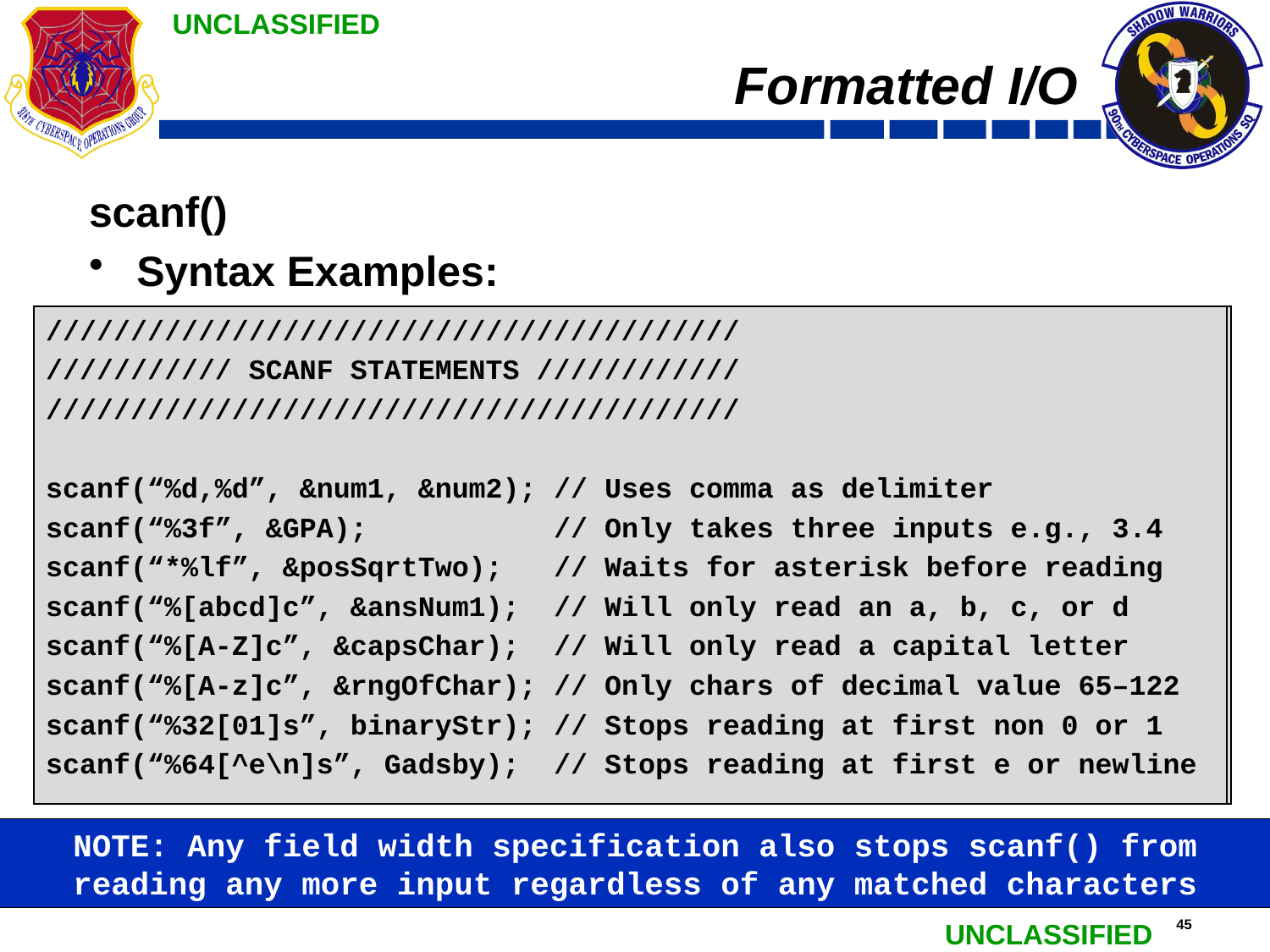

# Formatted I/O
scanf()
Syntax Examples:
/////////////////////////////////////////
/////////// SCANF STATEMENTS ////////////
/////////////////////////////////////////

scanf(“%d,%d”, &num1, &num2);	// Uses comma as delimiter
scanf(“%3f”, &GPA);		// Only takes three inputs e.g., 3.4
scanf(“*%lf”, &posSqrtTwo);	// Waits for asterisk before reading
scanf(“%[abcd]c”, &ansNum1); 	// Will only read an a, b, c, or d
scanf(“%[A-Z]c”, &capsChar);	// Will only read a capital letter
scanf(“%[A-z]c”, &rngOfChar);	// Only chars of decimal value 65–122
scanf(“%32[01]s”, binaryStr);	// Stops reading at first non 0 or 1
scanf(“%64[^e\n]s”, Gadsby);	// Stops reading at first e or newline

/////////////////////////////////////////
/////////// SCANF STATEMENTS ////////////
/////////////////////////////////////////

scanf(“%d,%d”, &num1, &num2);	// Uses comma as delimiter
scanf(“%3f”, &GPA);		// Only takes three inputs e.g., 3.4
scanf(“*%lf”, &posSqrtTwo);	// Waits for asterisk before reading
scanf(“%[abcd]c”, &ansNum1); 	// Will only read an a, b, c, or d
scanf(“%[A-Z]c”, &capsChar);	// Will only read a capital letter
scanf(“%[A-z]c”, &rngOfChar);	// Only chars of decimal value 65–122
scanf(“%32[01]s”, binaryStr);	// Stops reading at first non 0 or 1
scanf(“%64[^e\n]s”, Gadsby);	// Stops reading at first e or newline

NOTE: Any field width specification also stops scanf() from
reading any more input regardless of any matched characters